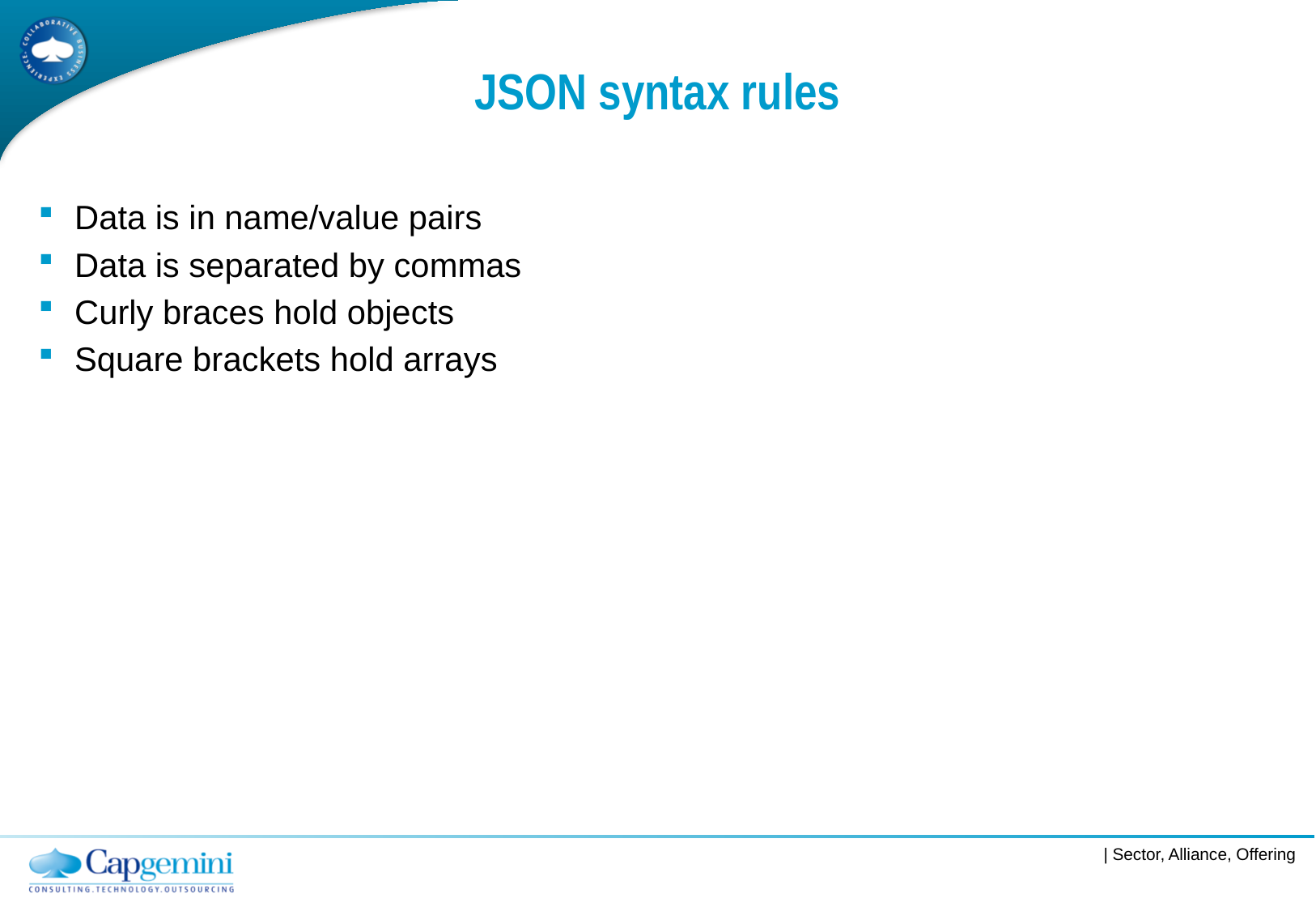

# JSON syntax rules
Data is in name/value pairs
Data is separated by commas
Curly braces hold objects
Square brackets hold arrays